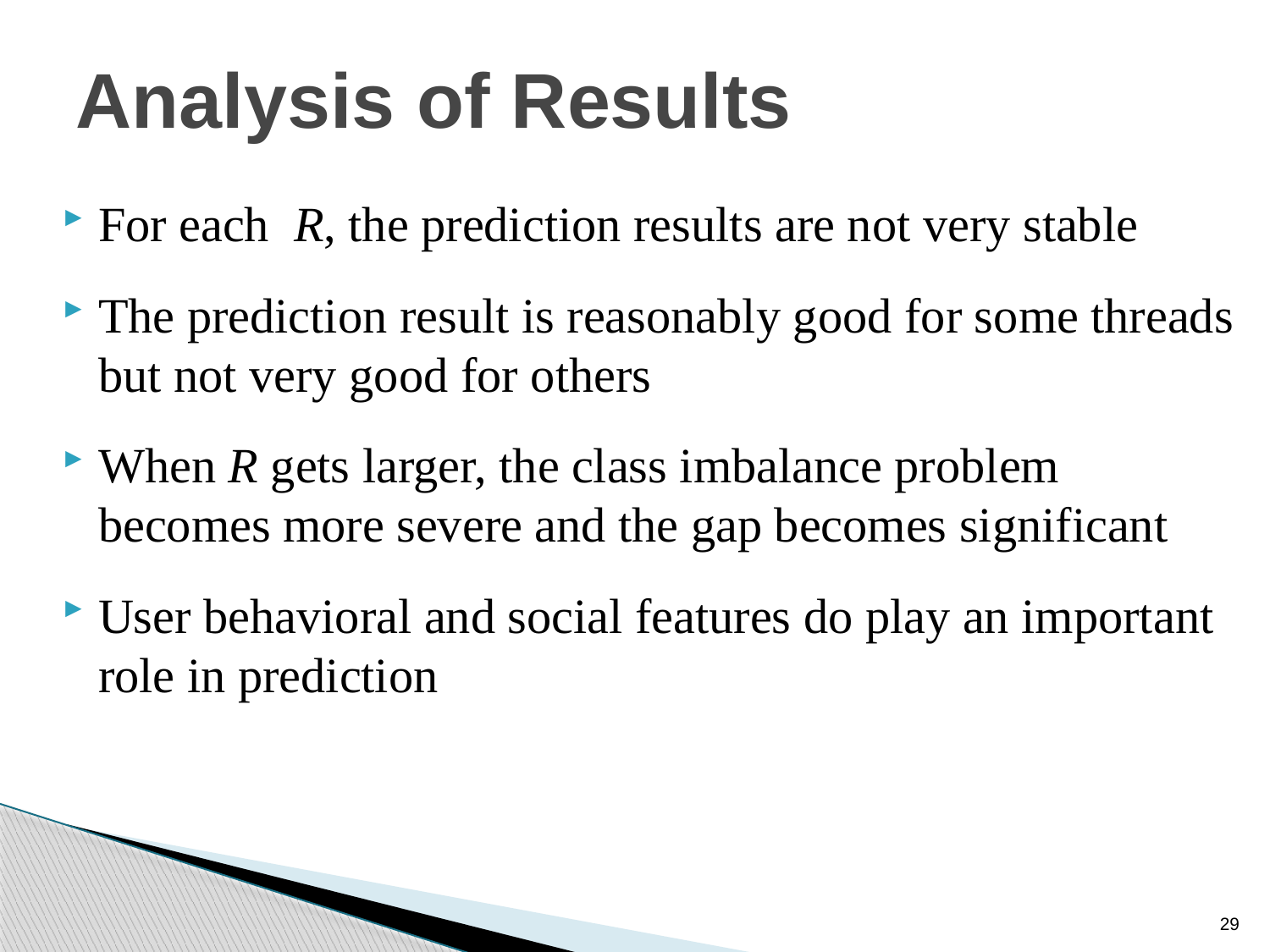

# Analysis of Results
For each  R, the prediction results are not very stable
The prediction result is reasonably good for some threads but not very good for others
When R gets larger, the class imbalance problem becomes more severe and the gap becomes significant
User behavioral and social features do play an important role in prediction
29